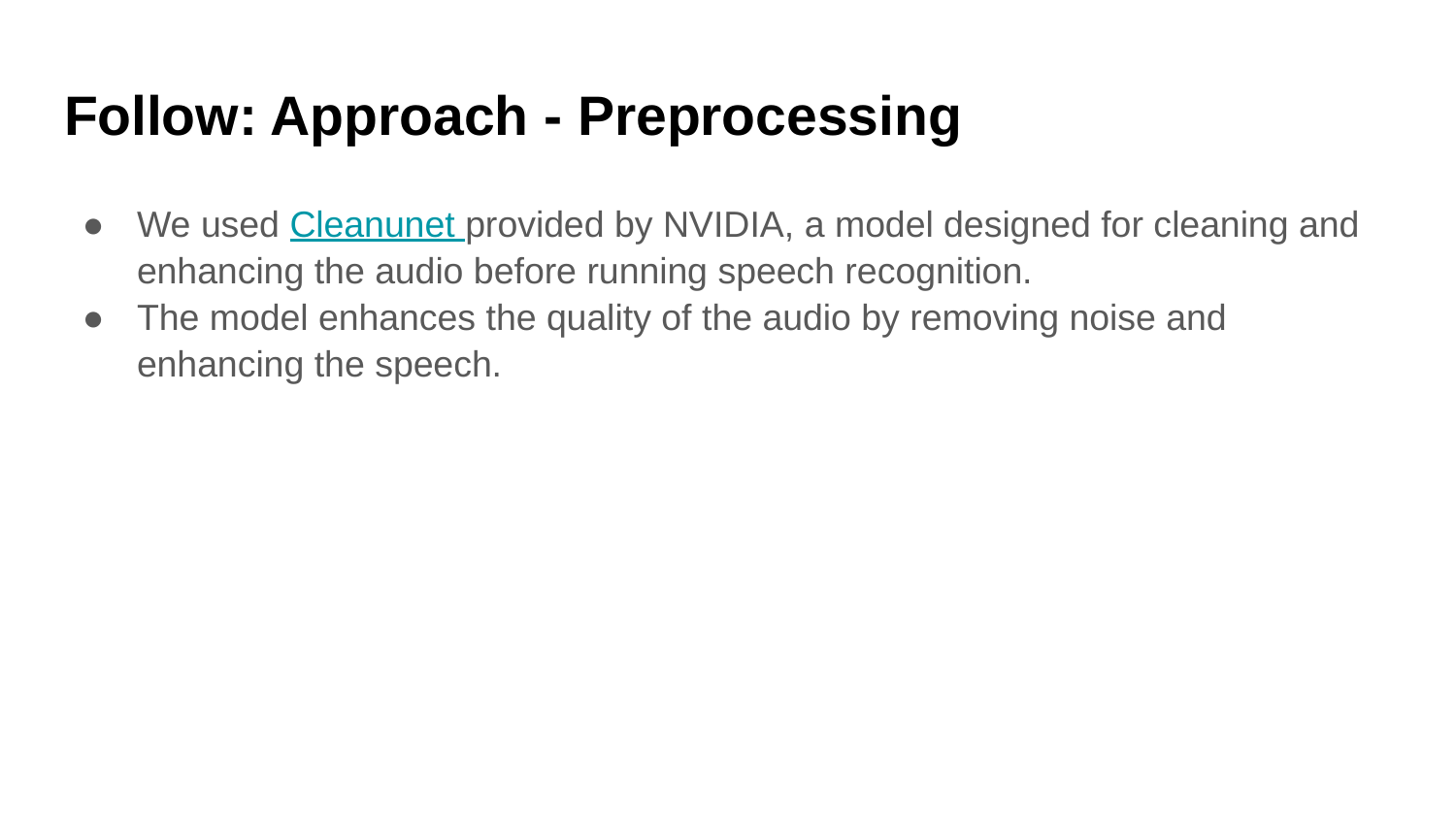

# Follow: Approach - Preprocessing
We used Cleanunet provided by NVIDIA, a model designed for cleaning and enhancing the audio before running speech recognition.
The model enhances the quality of the audio by removing noise and enhancing the speech.